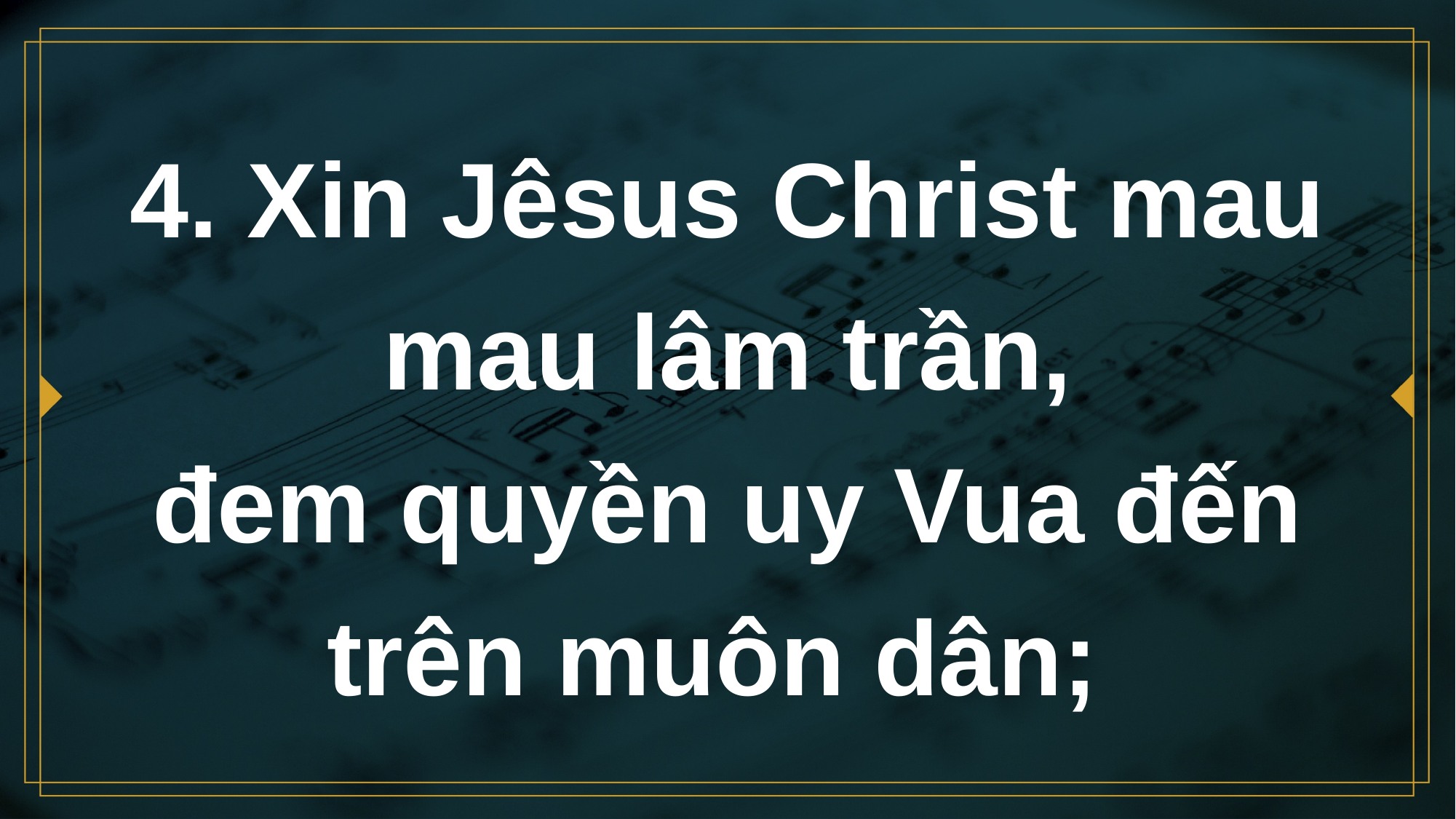

# 4. Xin Jêsus Christ mau mau lâm trần, đem quyền uy Vua đến trên muôn dân;